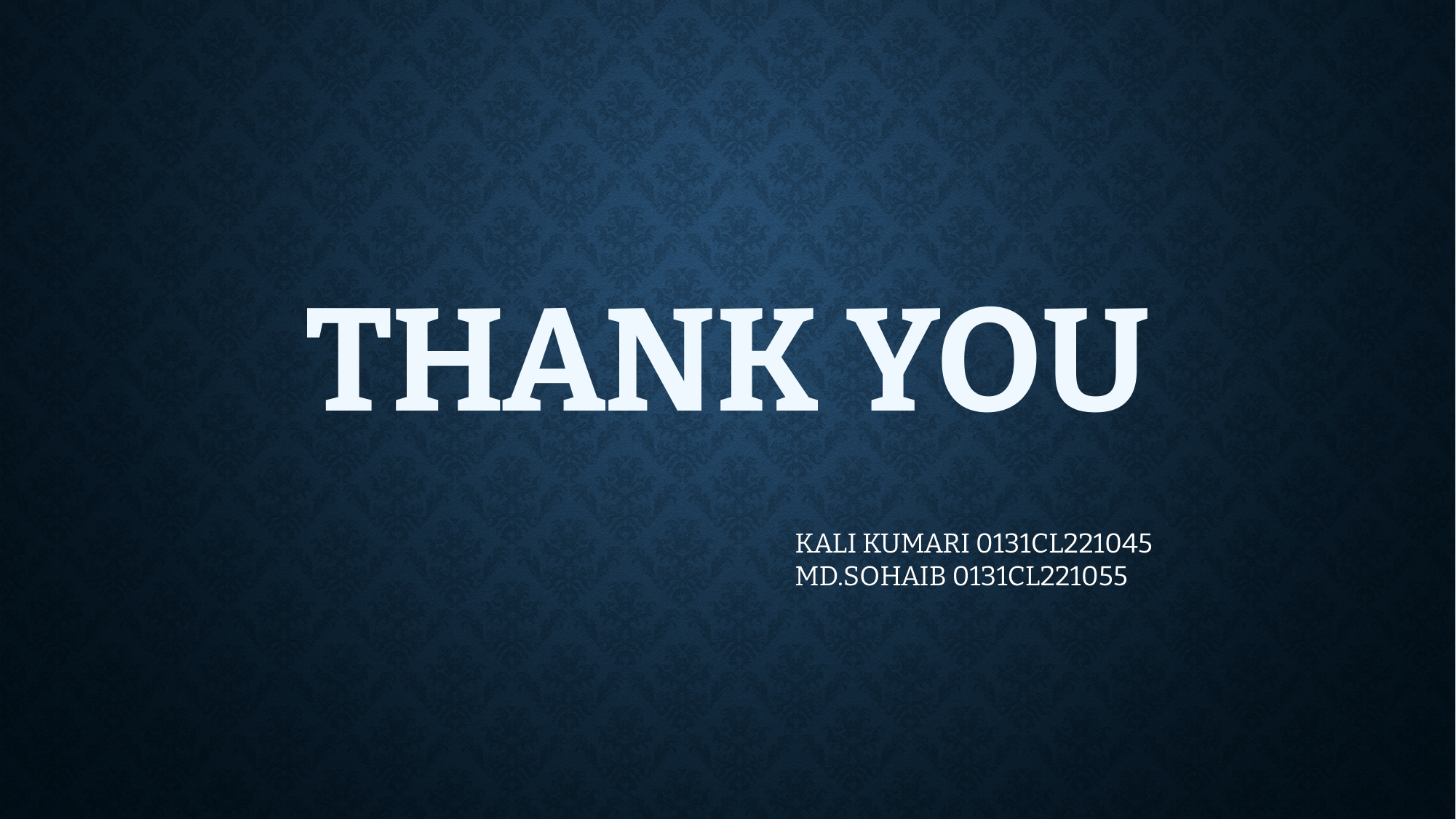

THANK YOU
KALI KUMARI 0131CL221045
MD.SOHAIB 0131CL221055